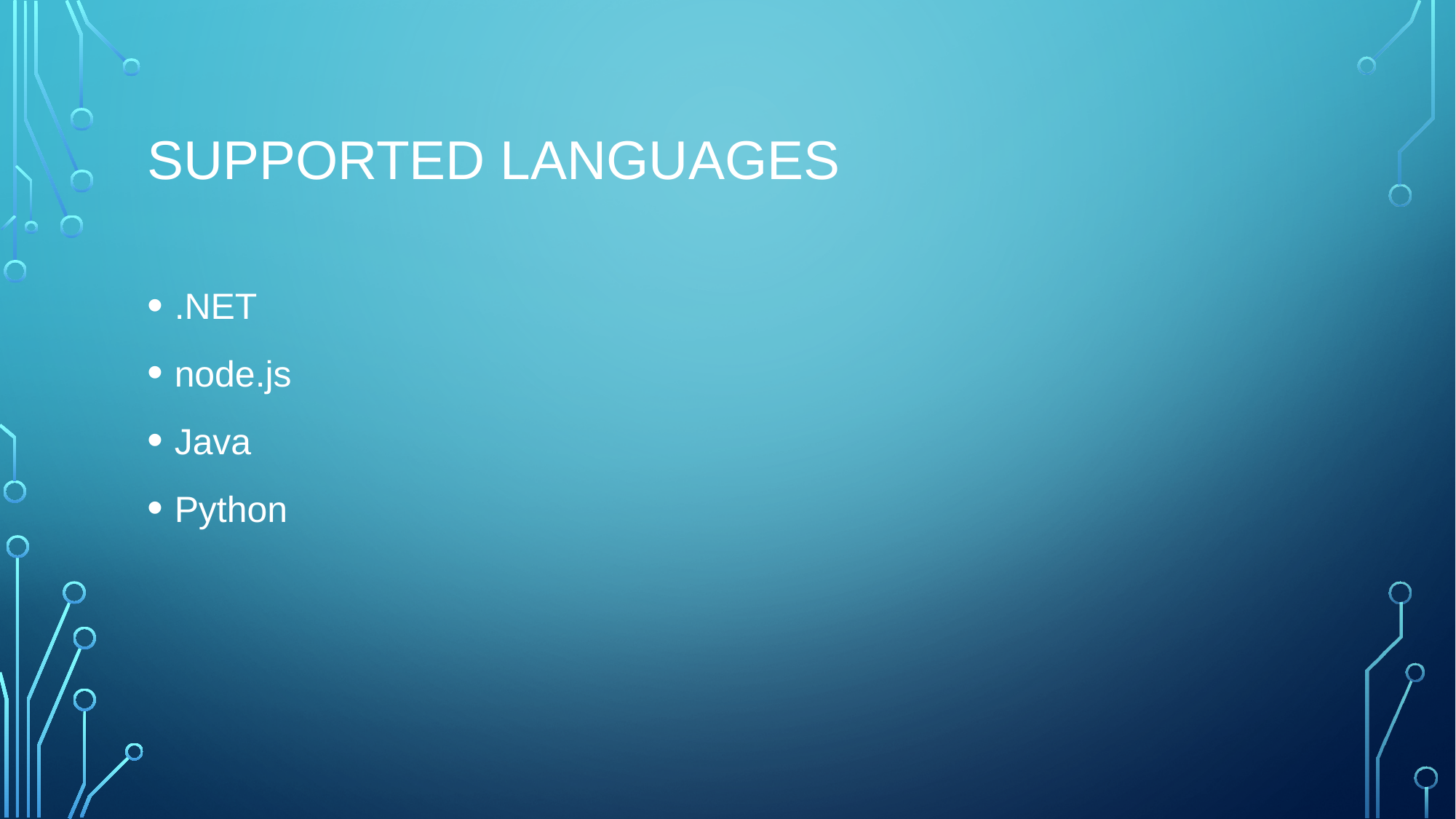

# Supported Languages
.NET
node.js
Java
Python